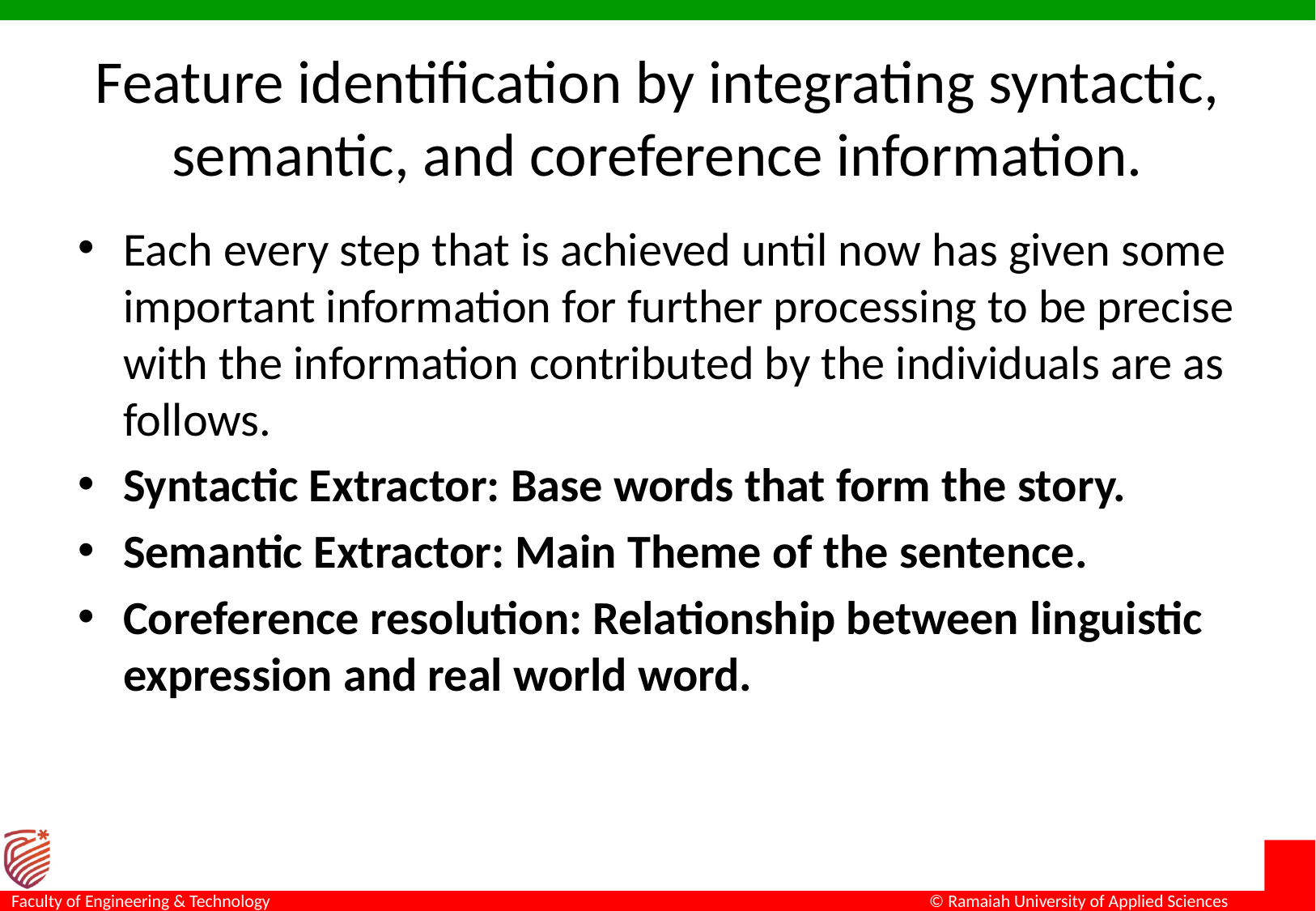

# Feature identification by integrating syntactic, semantic, and coreference information.
Each every step that is achieved until now has given some important information for further processing to be precise with the information contributed by the individuals are as follows.
Syntactic Extractor: Base words that form the story.
Semantic Extractor: Main Theme of the sentence.
Coreference resolution: Relationship between linguistic expression and real world word.